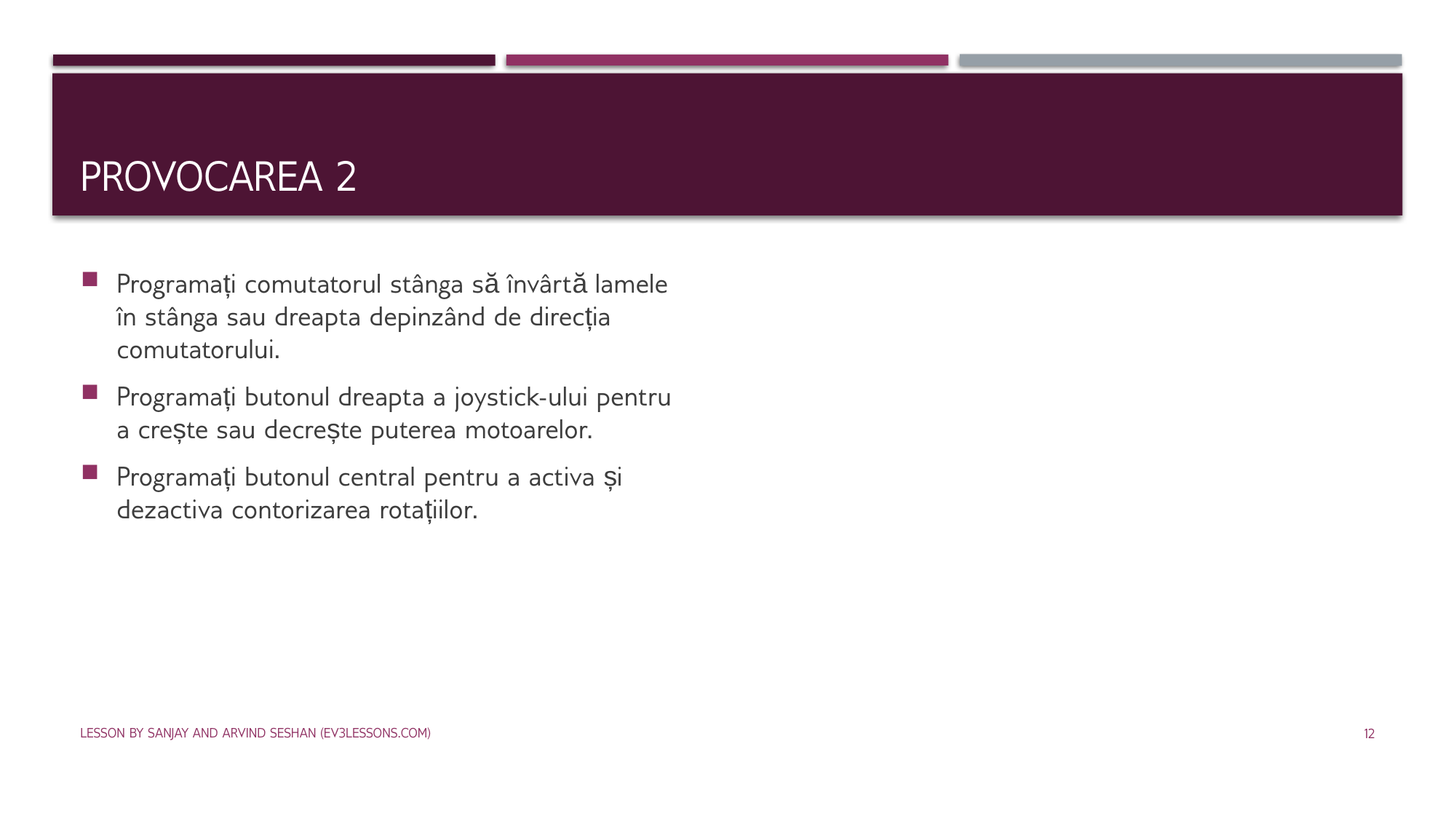

# Provocarea 2
Programați comutatorul stânga să învârtă lamele în stânga sau dreapta depinzând de direcția comutatorului.
Programați butonul dreapta a joystick-ului pentru a crește sau decrește puterea motoarelor.
Programați butonul central pentru a activa și dezactiva contorizarea rotațiilor.
Lesson by Sanjay and Arvind Seshan (EV3Lessons.com)
12